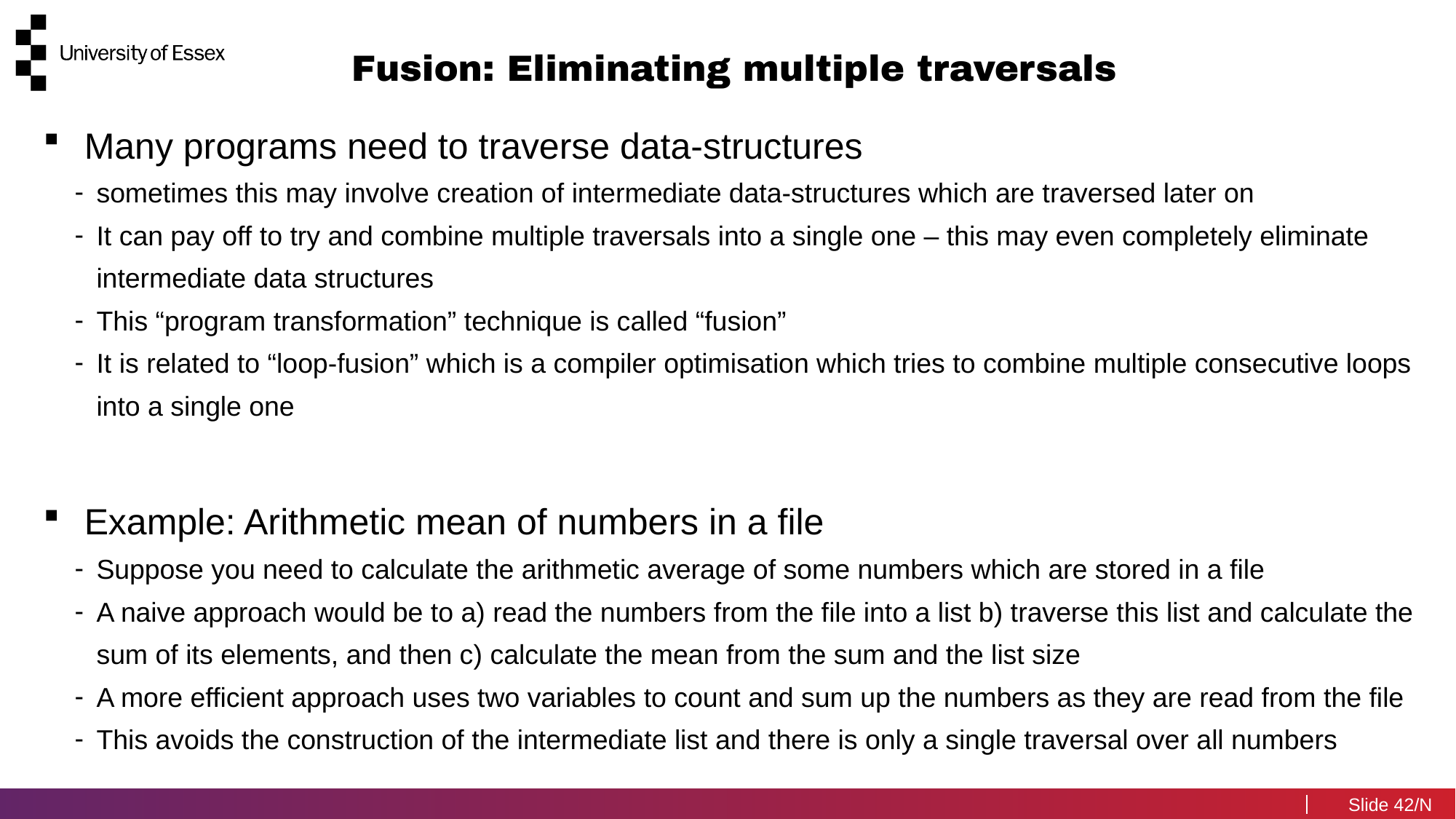

Fusion: Eliminating multiple traversals
Many programs need to traverse data-structures
sometimes this may involve creation of intermediate data-structures which are traversed later on
It can pay off to try and combine multiple traversals into a single one – this may even completely eliminate intermediate data structures
This “program transformation” technique is called “fusion”
It is related to “loop-fusion” which is a compiler optimisation which tries to combine multiple consecutive loops into a single one

Example: Arithmetic mean of numbers in a file
Suppose you need to calculate the arithmetic average of some numbers which are stored in a file
A naive approach would be to a) read the numbers from the file into a list b) traverse this list and calculate the sum of its elements, and then c) calculate the mean from the sum and the list size
A more efficient approach uses two variables to count and sum up the numbers as they are read from the file
This avoids the construction of the intermediate list and there is only a single traversal over all numbers
42/N